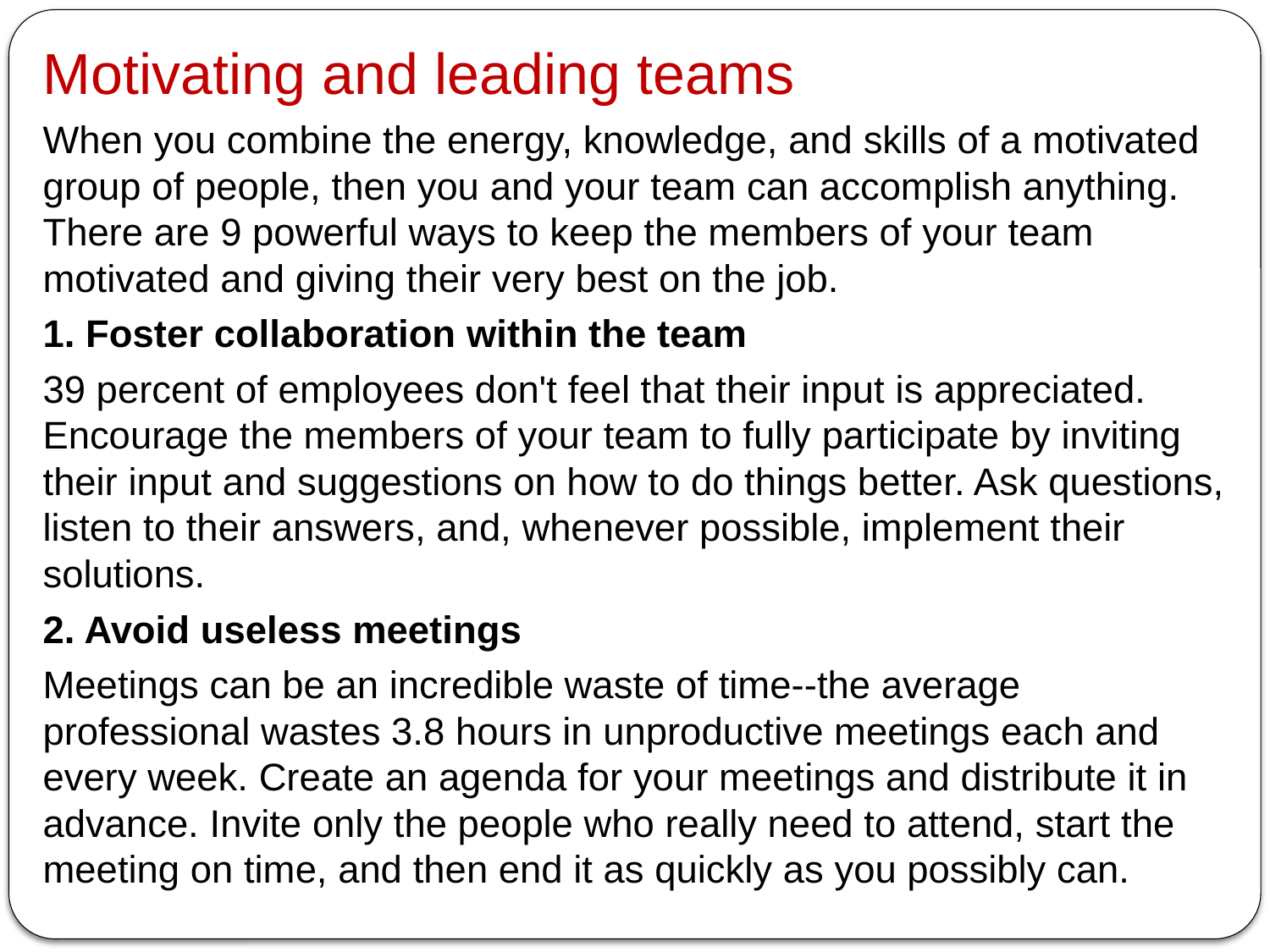

Motivating and leading teams
When you combine the energy, knowledge, and skills of a motivated group of people, then you and your team can accomplish anything. There are 9 powerful ways to keep the members of your team motivated and giving their very best on the job.
1. Foster collaboration within the team
39 percent of employees don't feel that their input is appreciated. Encourage the members of your team to fully participate by inviting their input and suggestions on how to do things better. Ask questions, listen to their answers, and, whenever possible, implement their solutions.
2. Avoid useless meetings
Meetings can be an incredible waste of time--the average professional wastes 3.8 hours in unproductive meetings each and every week. Create an agenda for your meetings and distribute it in advance. Invite only the people who really need to attend, start the meeting on time, and then end it as quickly as you possibly can.